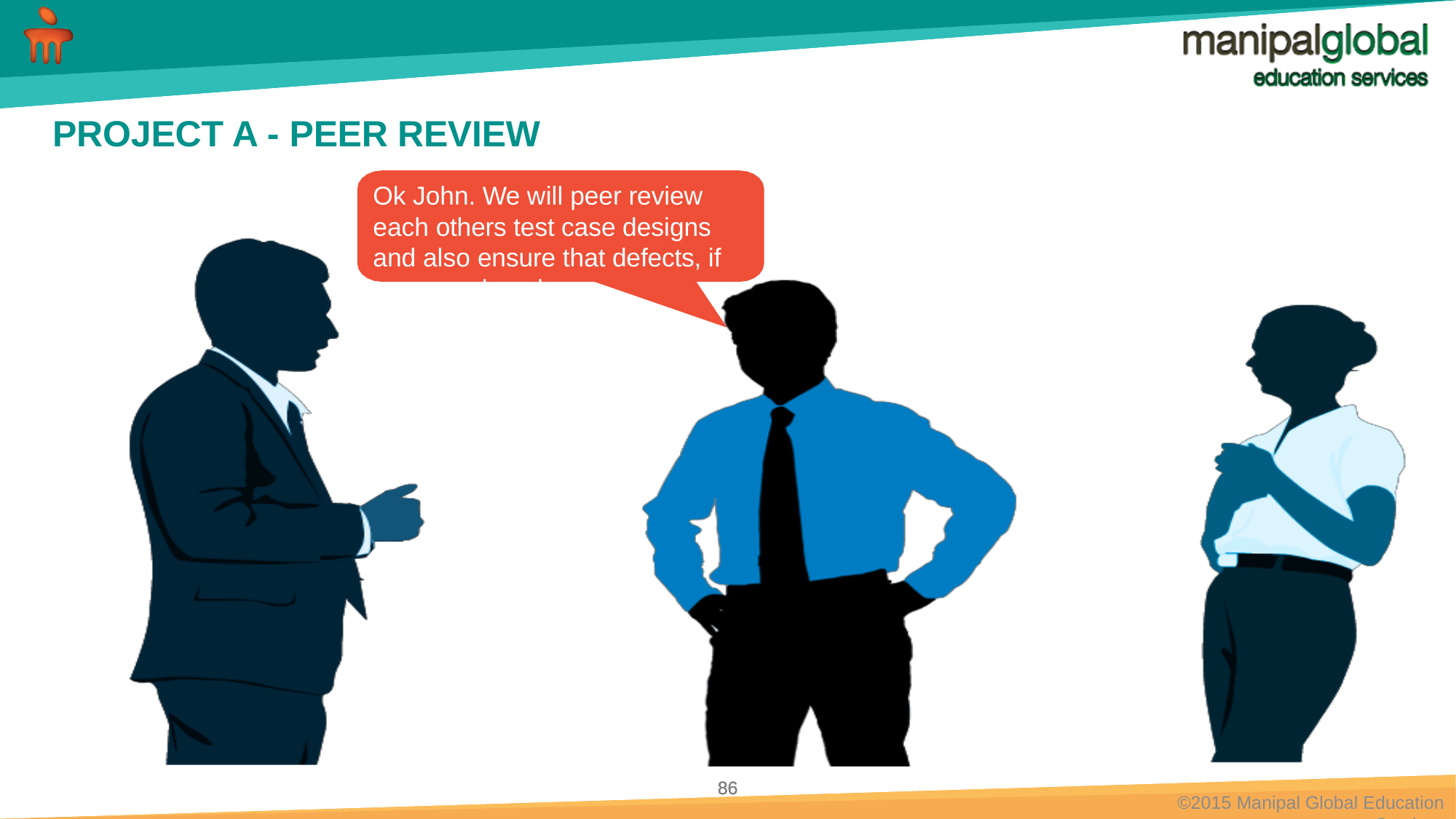

# PROJECT A - PEER REVIEW

Ok John. We will peer review each others test case designs and also ensure that defects, if any, are closed.